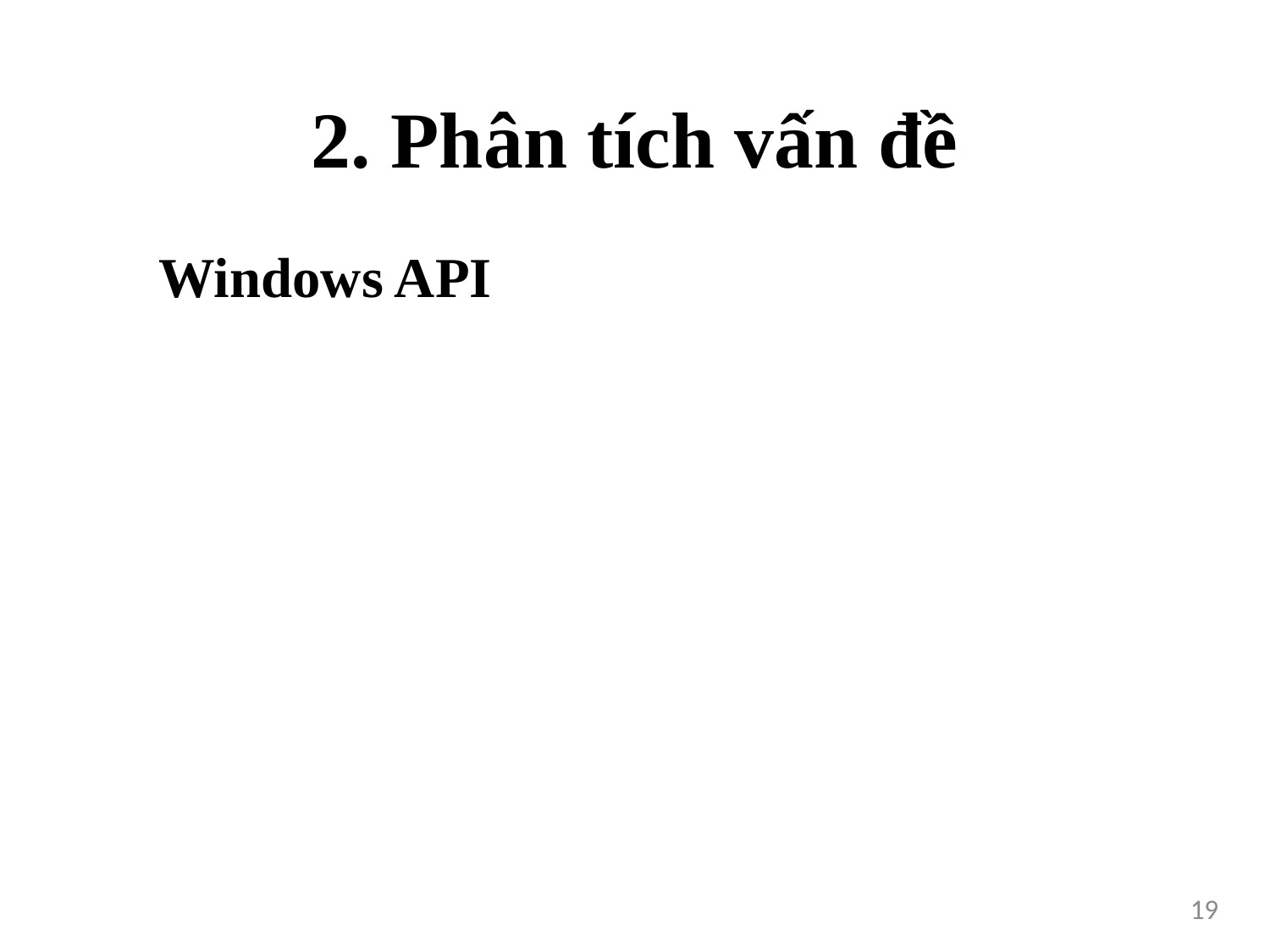

# 2. Phân tích vấn đề
Windows API
19